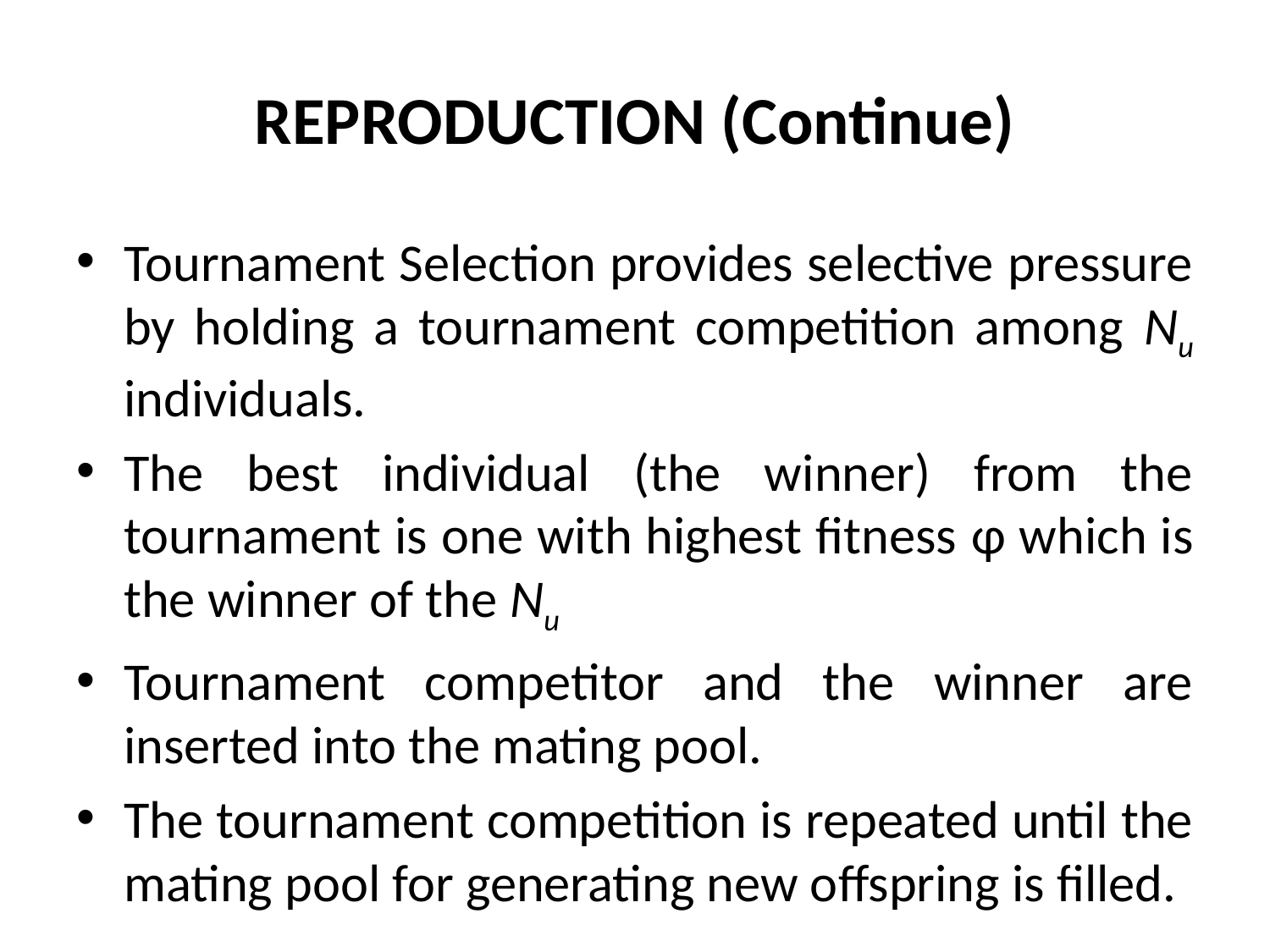

# REPRODUCTION (Continue)
Tournament Selection provides selective pressure by holding a tournament competition among Nu individuals.
The best individual (the winner) from the tournament is one with highest fitness ɸ which is the winner of the Nu
Tournament competitor and the winner are inserted into the mating pool.
The tournament competition is repeated until the mating pool for generating new offspring is filled.